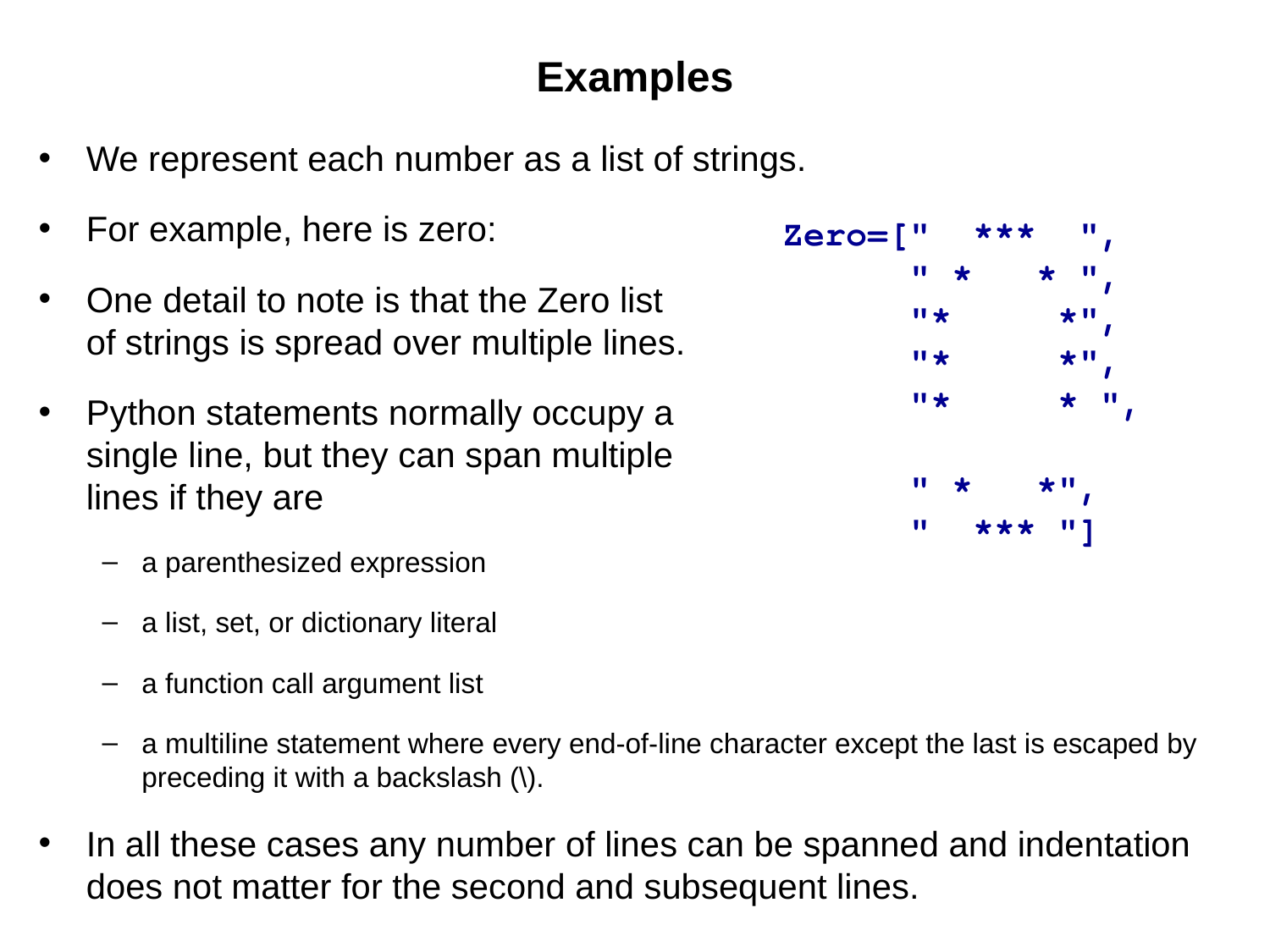

# Examples
We represent each number as a list of strings.
For example, here is zero:
One detail to note is that the Zero list
of strings is spread over multiple lines.
Python statements normally occupy a
single line, but they can span multiple
lines if they are
a parenthesized expression
a list, set, or dictionary literal
a function call argument list
a multiline statement where every end-of-line character except the last is escaped by preceding it with a backslash (\).
In all these cases any number of lines can be spanned and indentation does not matter for the second and subsequent lines.

Zero=["  ***  ",
      " *   * ",
      "*     *",
      "*     *",
      "*     * ",
      " *   *",
      "  *** "]